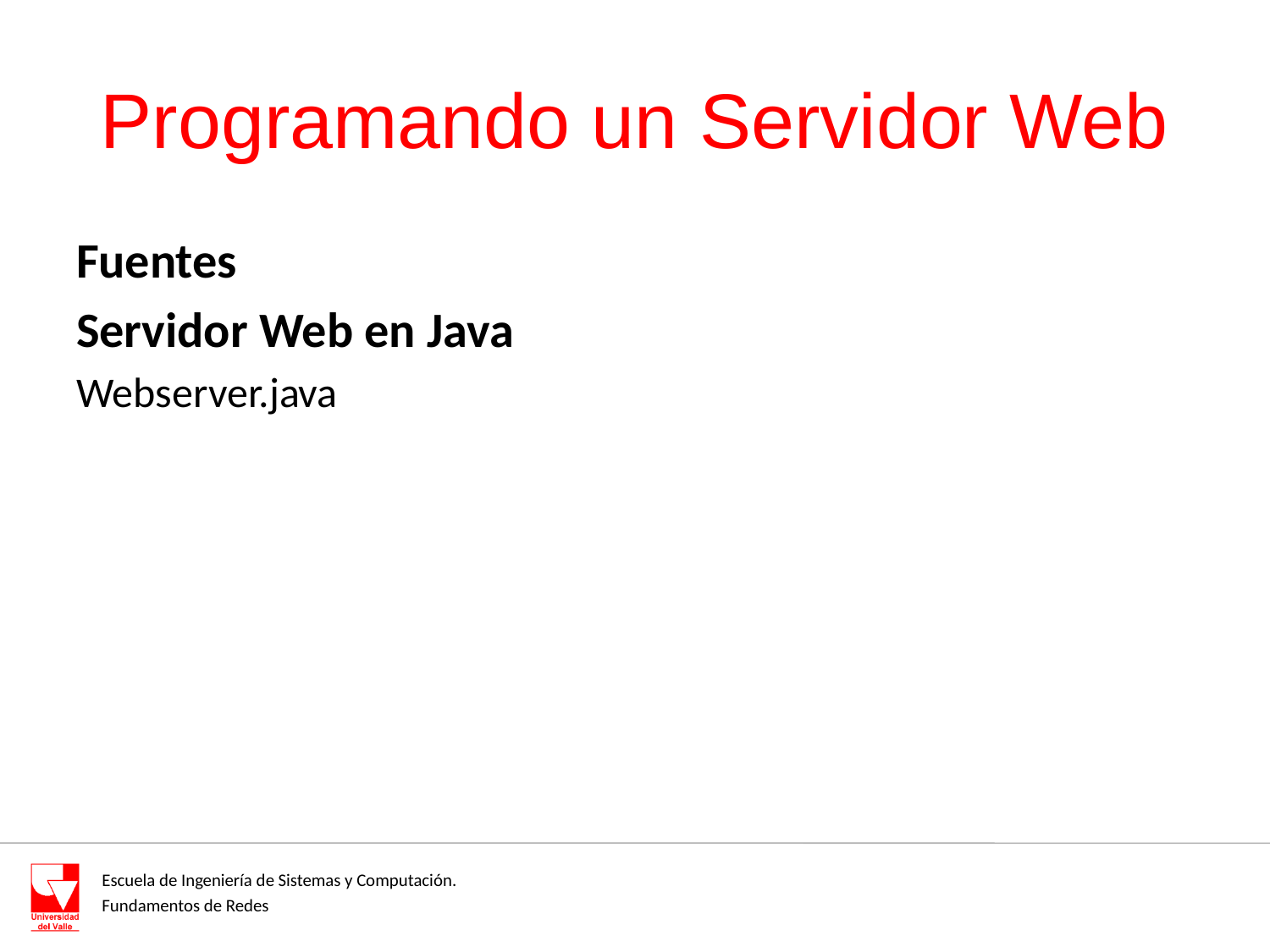

# Programando un Servidor Web
Fuentes
Servidor Web en Java
Webserver.java